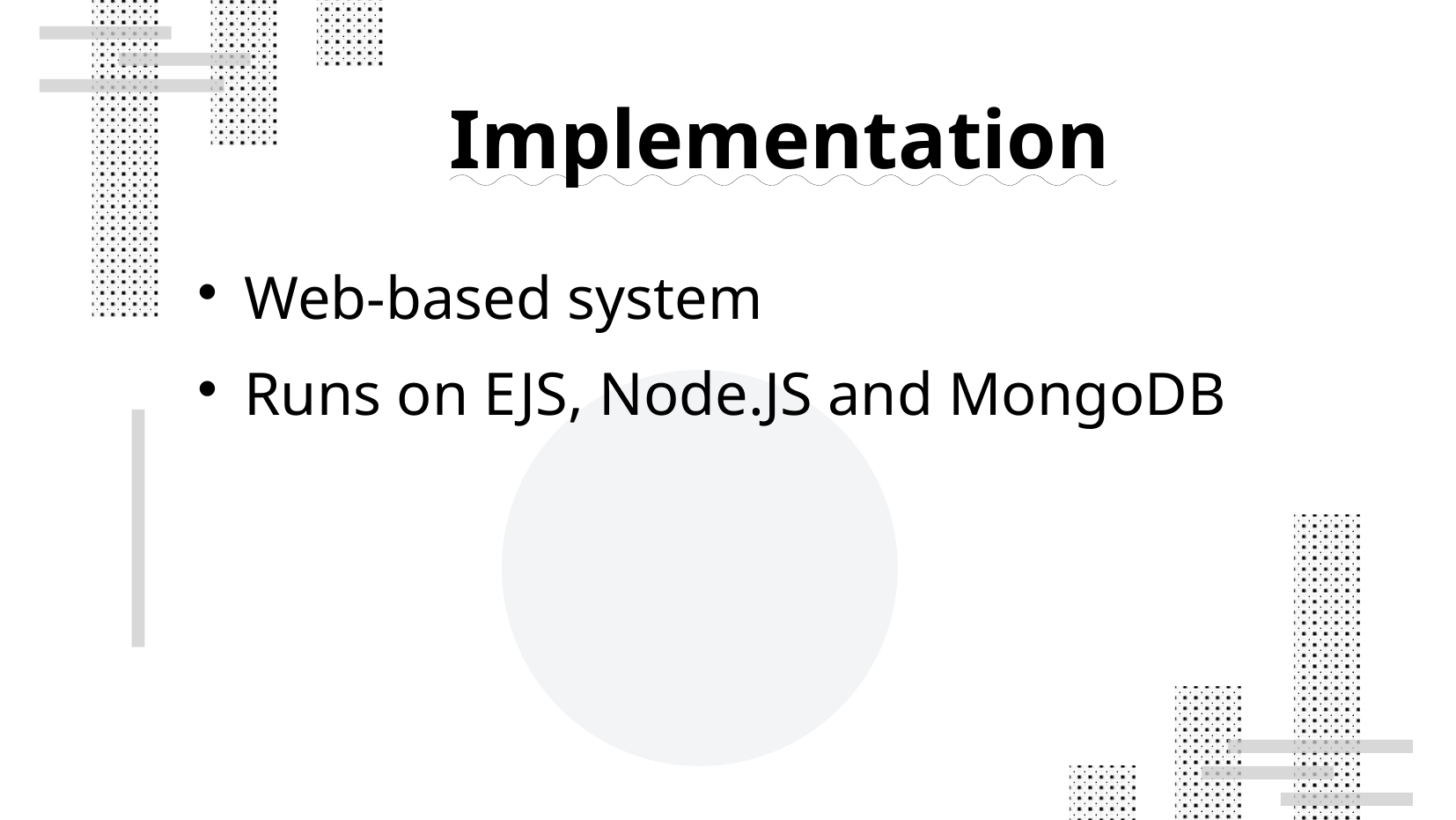

# Implementation
Web-based system
Runs on EJS, Node.JS and MongoDB